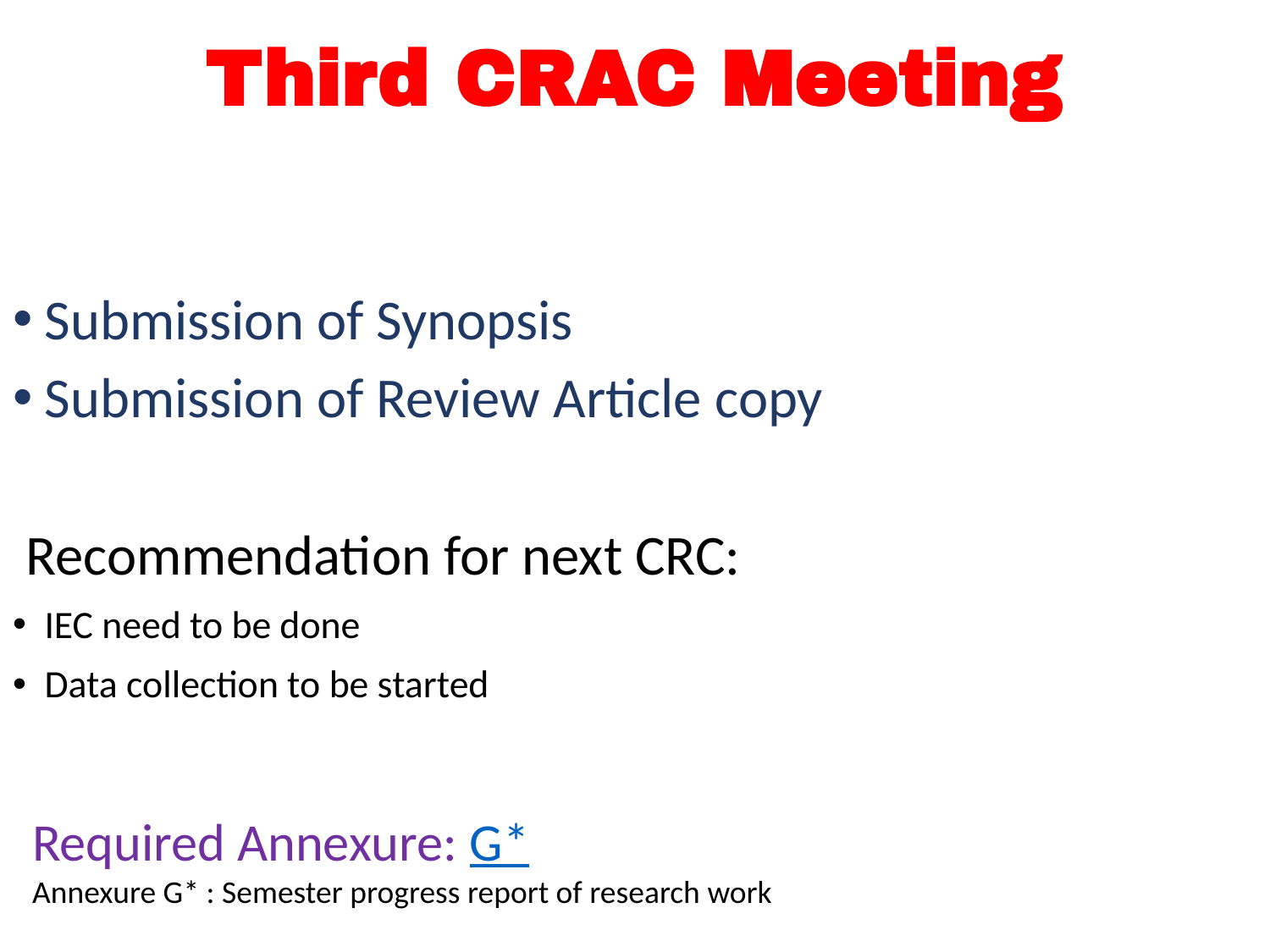

# Third CRAC Meeting
Submission of Synopsis
Submission of Review Article copy

 Recommendation for next CRC:
IEC need to be done
Data collection to be started

Required Annexure: G*
Annexure G* : Semester progress report of research work